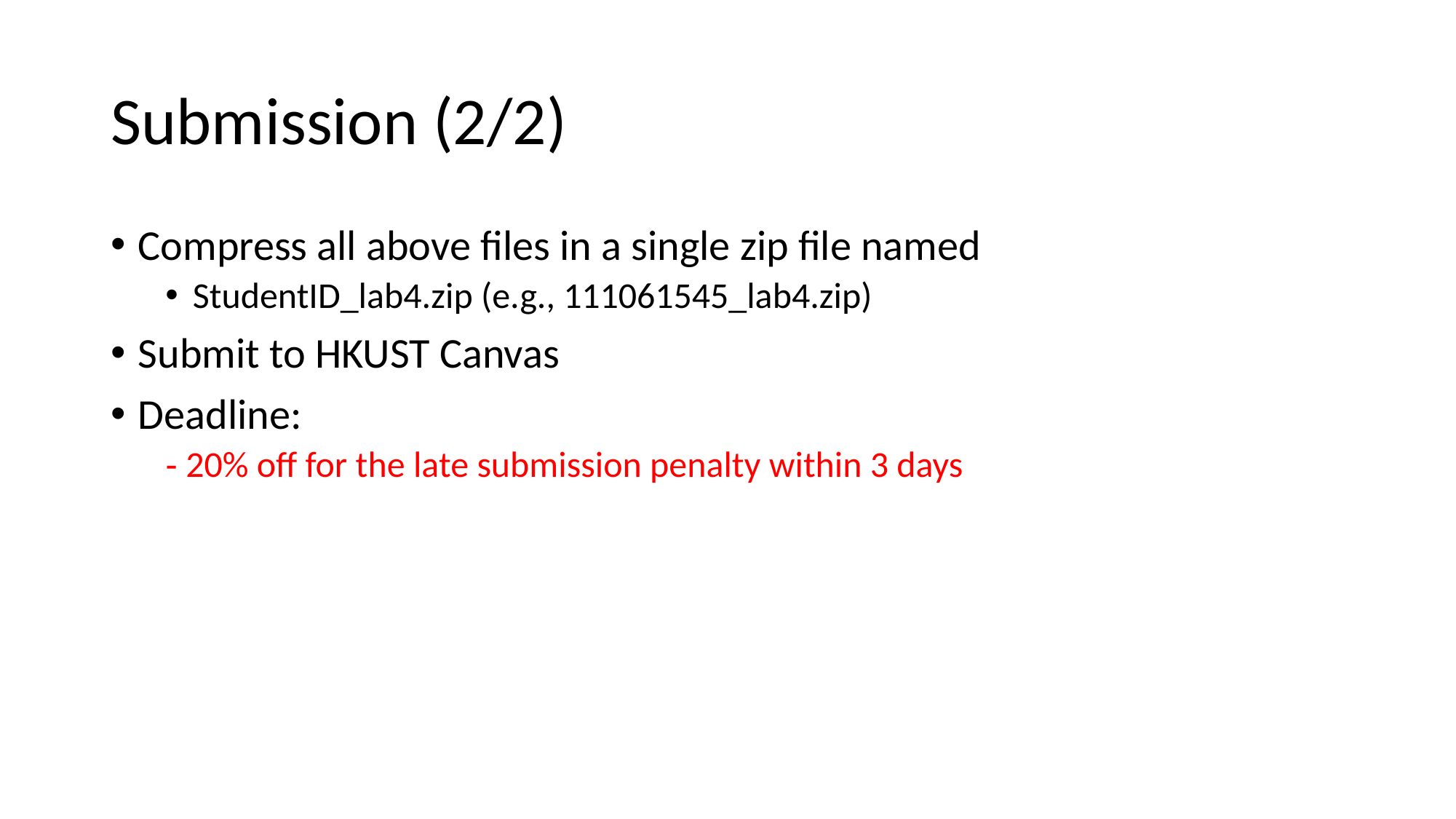

# Submission (2/2)
Compress all above files in a single zip file named
StudentID_lab4.zip (e.g., 111061545_lab4.zip)
Submit to HKUST Canvas
Deadline:
‐ 20% off for the late submission penalty within 3 days